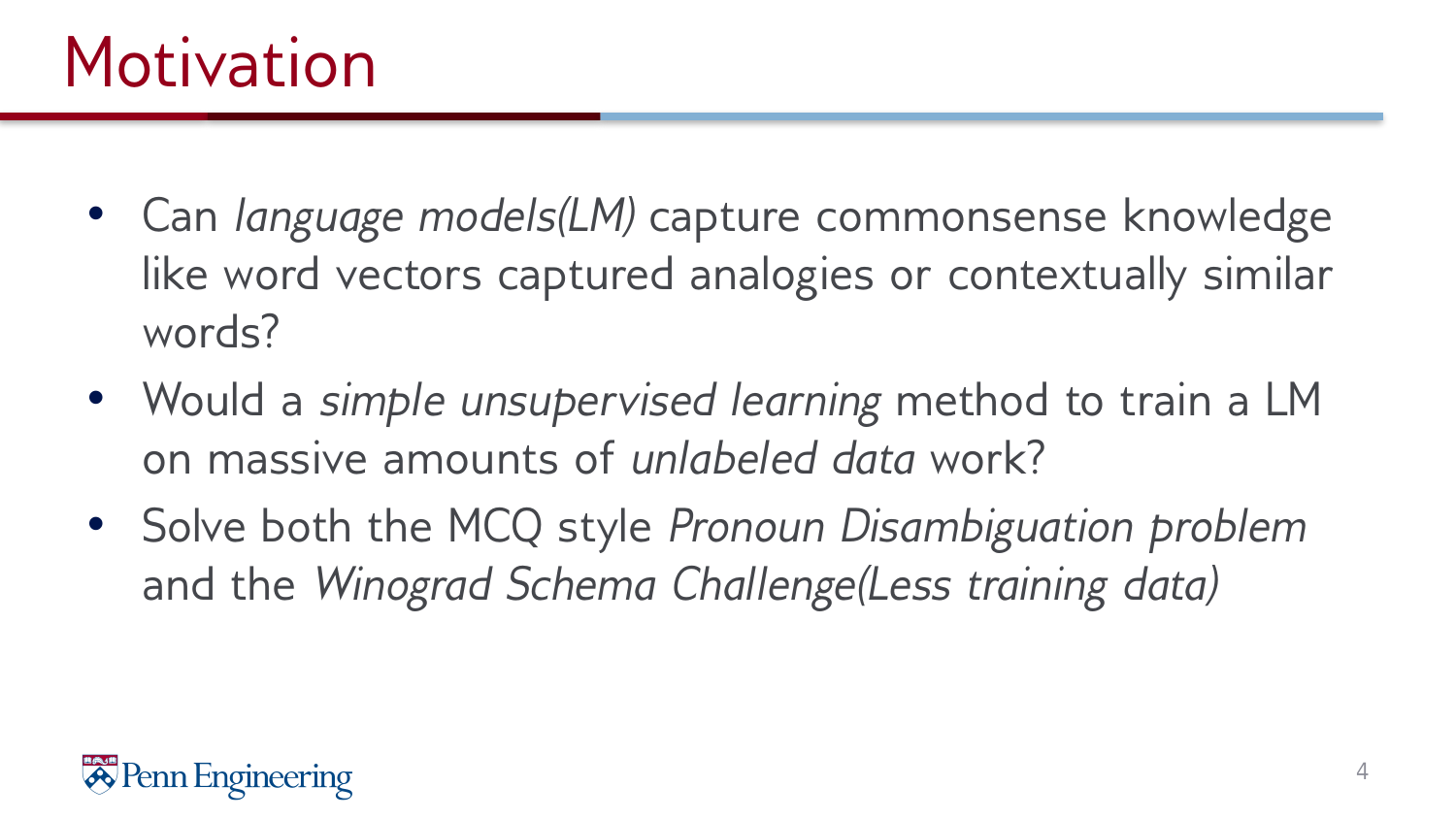

# Motivation
Can language models(LM) capture commonsense knowledge like word vectors captured analogies or contextually similar words?
Would a simple unsupervised learning method to train a LM on massive amounts of unlabeled data work?
Solve both the MCQ style Pronoun Disambiguation problem and the Winograd Schema Challenge(Less training data)

4